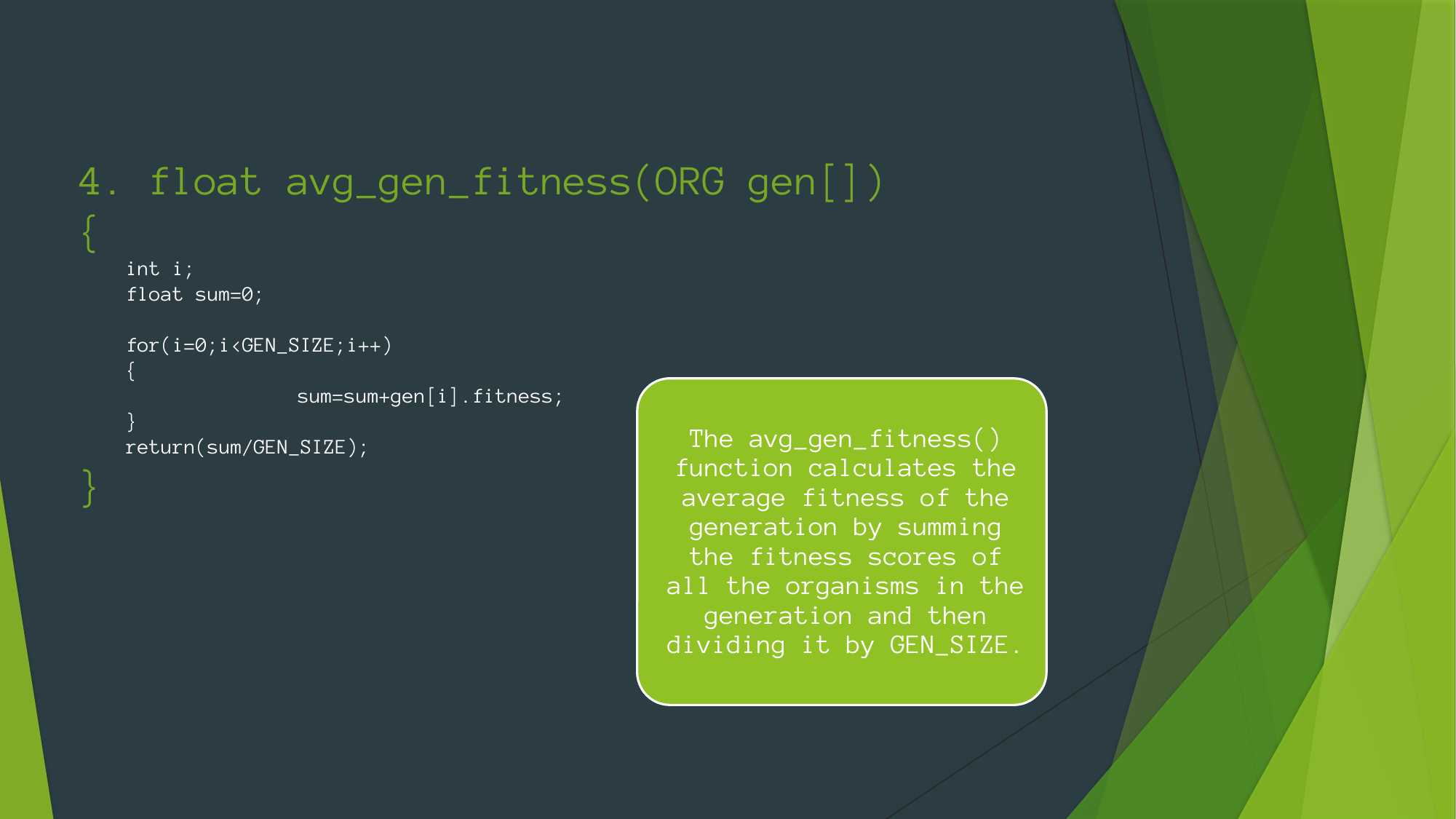

4. float avg_gen_fitness(ORG gen[])
{
    int i;
    float sum=0;

    for(i=0;i<GEN_SIZE;i++)
    {
		sum=sum+gen[i].fitness;
    }
    return(sum/GEN_SIZE);
}
The avg_gen_fitness() function calculates the average fitness of the generation by summing the fitness scores of all the organisms in the generation and then dividing it by GEN_SIZE.